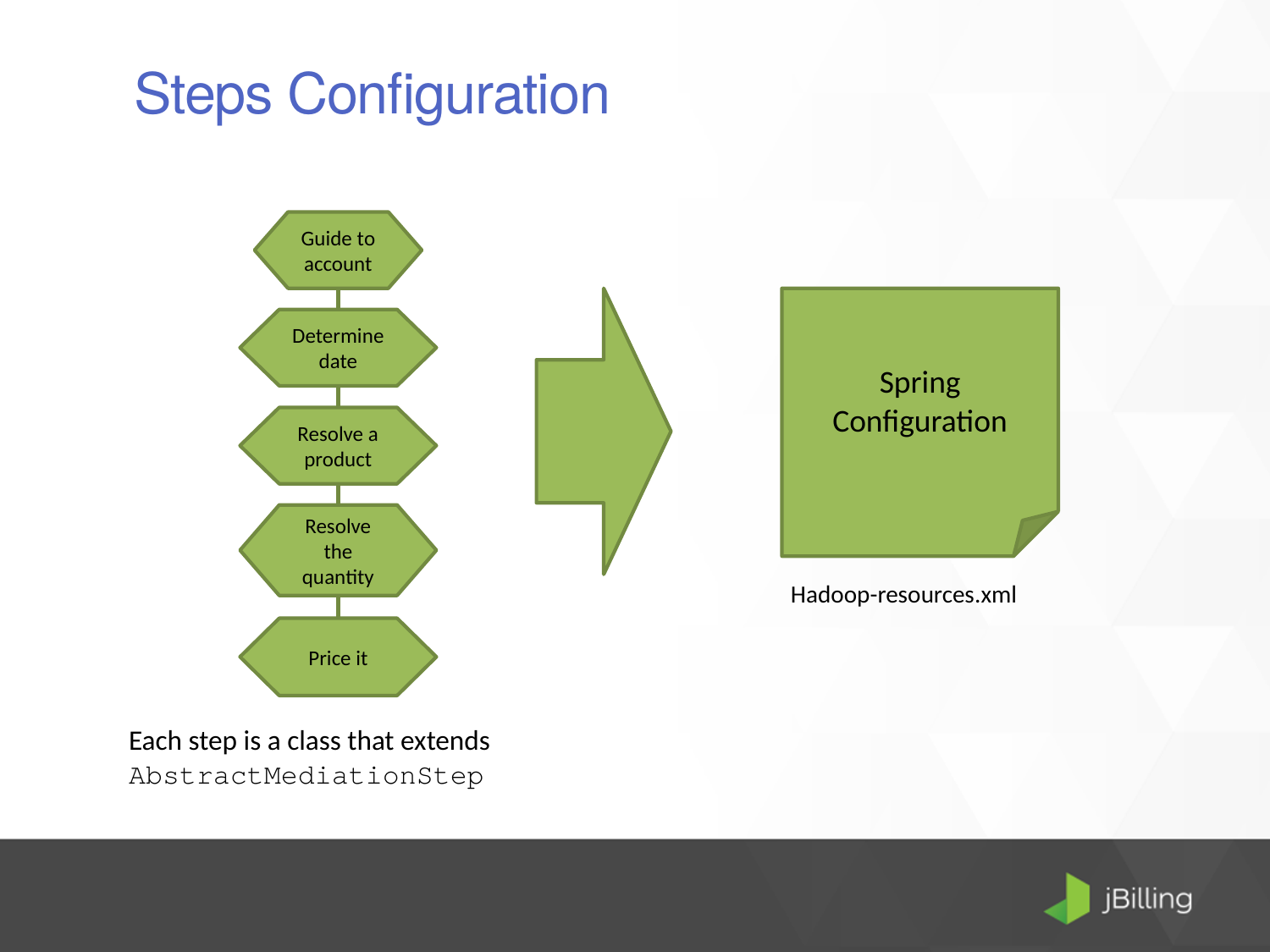

Steps Configuration
Guide to account
Determine date
Resolve a product
Resolve the quantity
Price it

Spring Configuration
Hadoop-resources.xml
Each step is a class that extends AbstractMediationStep